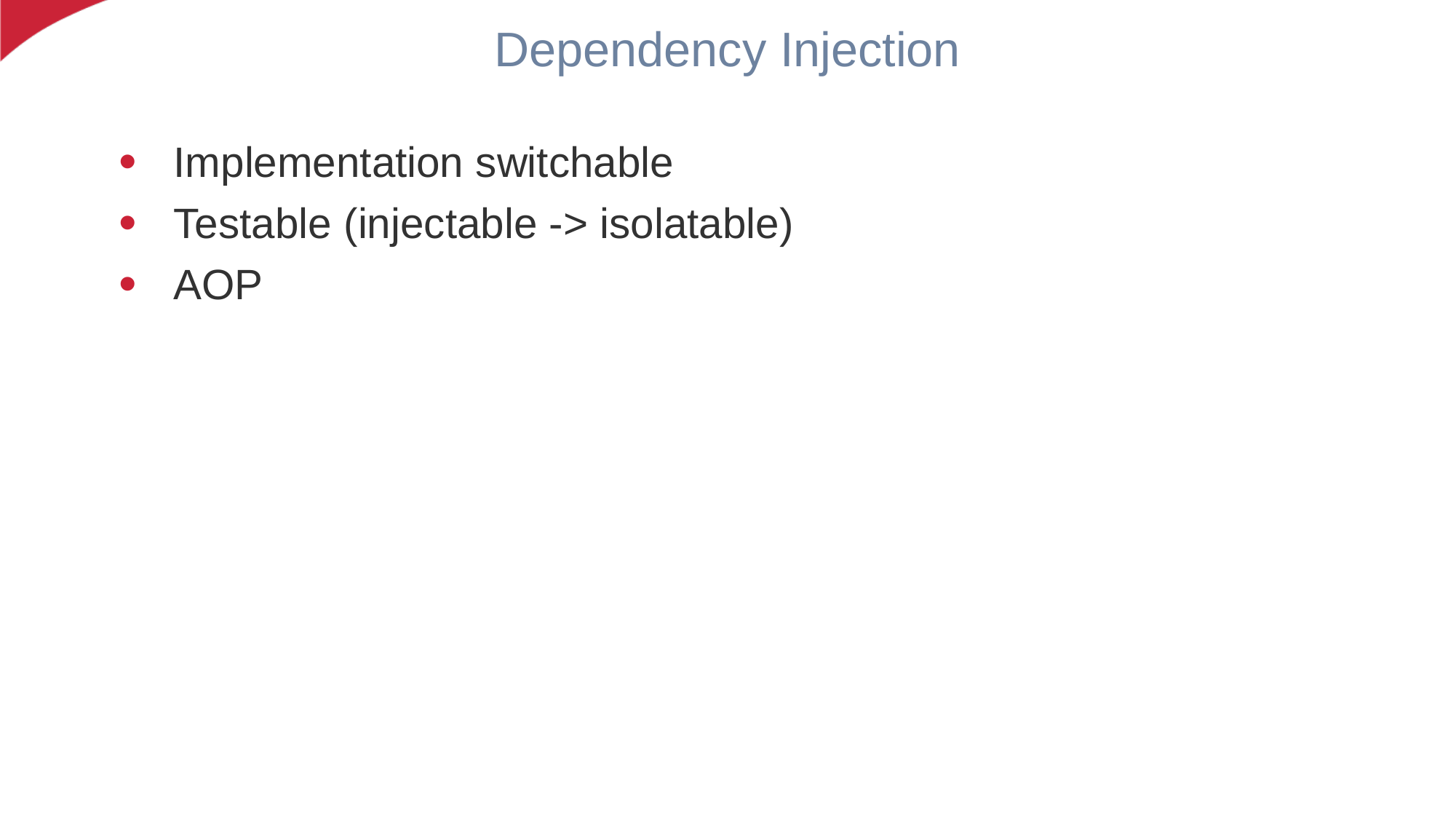

# Dependency Injection
Implementation switchable
Testable (injectable -> isolatable)
AOP